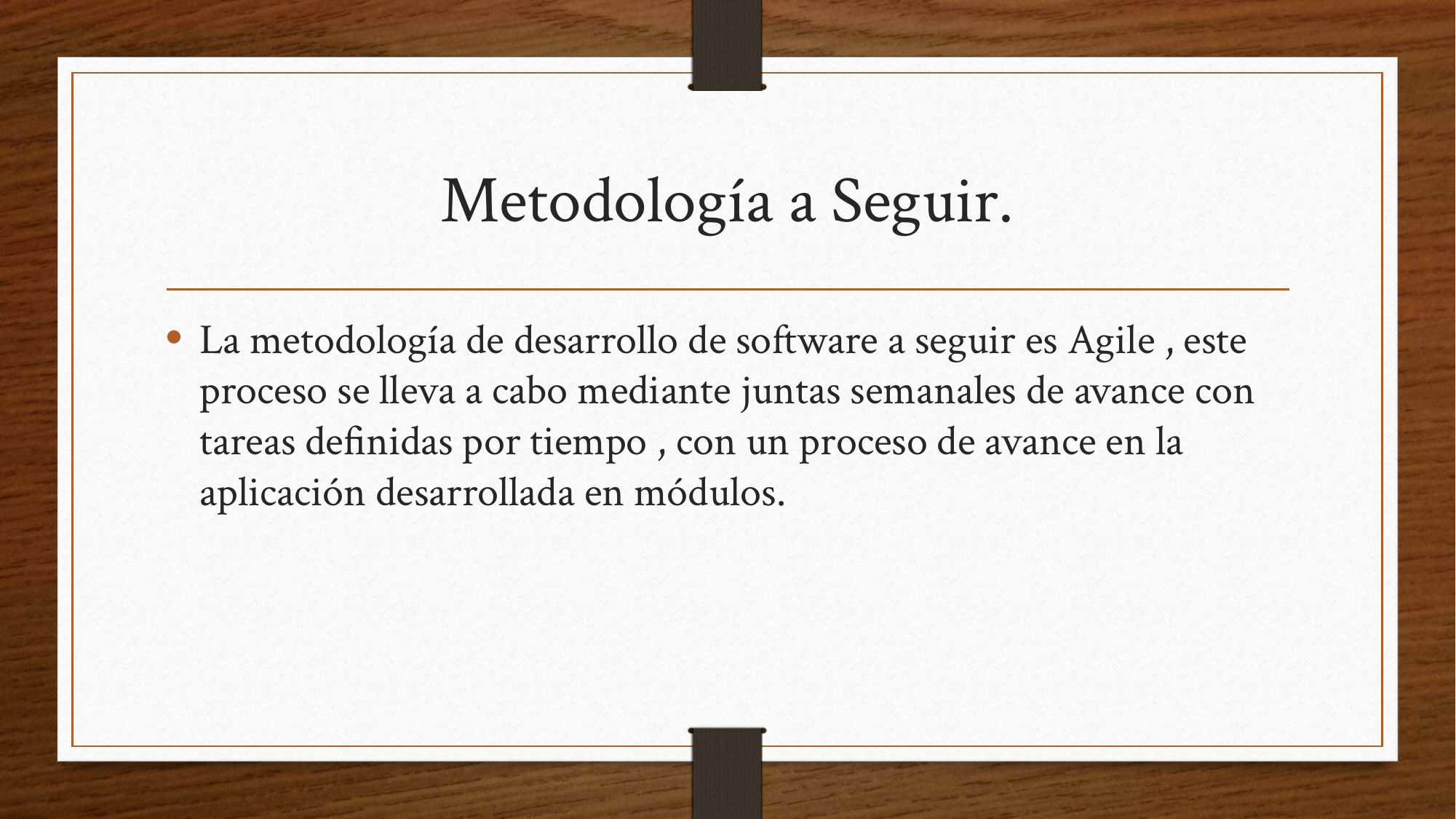

# Metodología a Seguir.
La metodología de desarrollo de software a seguir es Agile , este proceso se lleva a cabo mediante juntas semanales de avance con tareas definidas por tiempo , con un proceso de avance en la aplicación desarrollada en módulos.